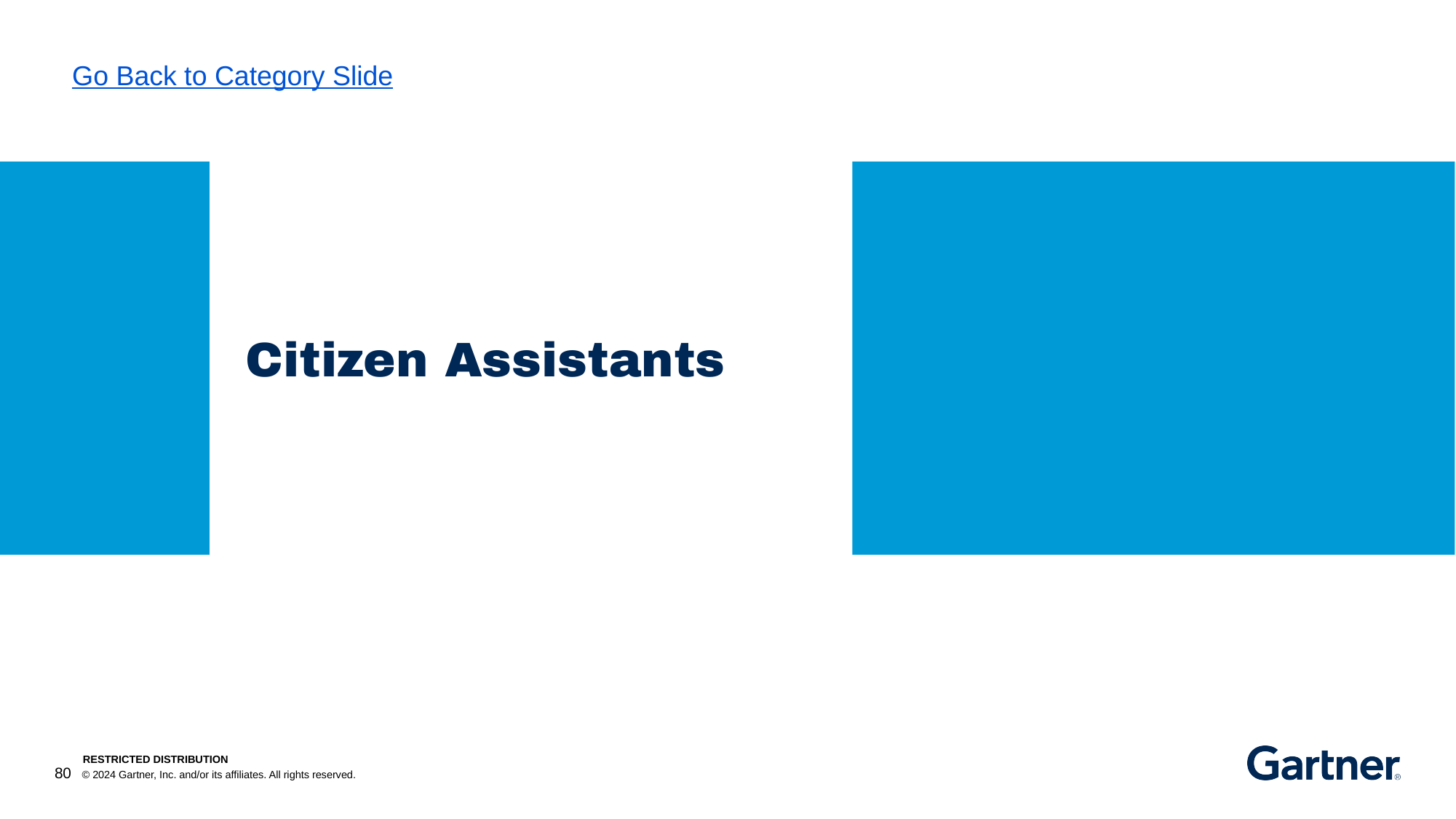

Go Back to Category Slide
# Citizen Assistants